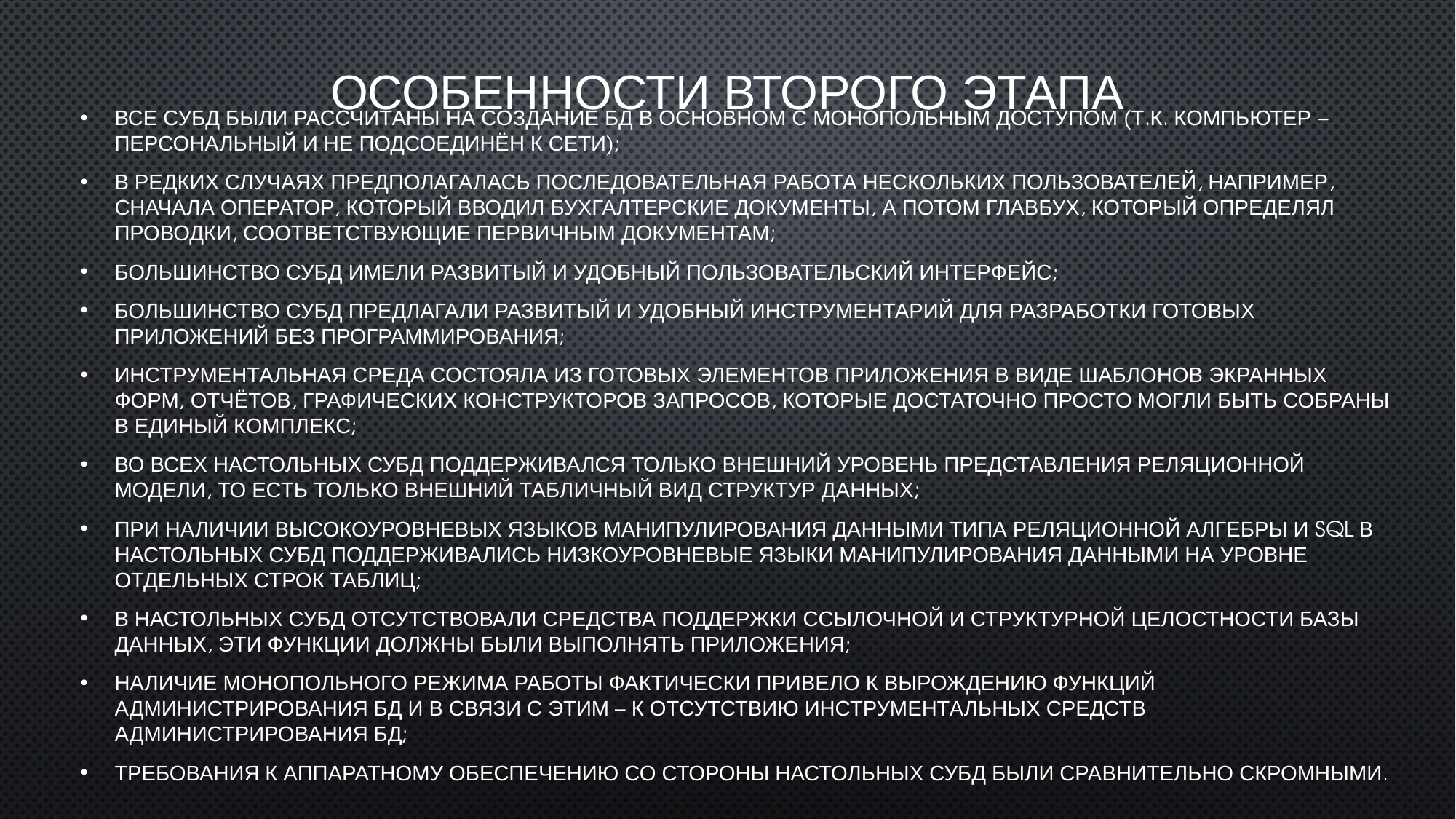

# Особенности второго этапа
все СУБД были рассчитаны на создание БД в основном с монопольным доступом (т.к. компьютер – персональный и не подсоединён к сети);
в редких случаях предполагалась последовательная работа нескольких пользователей, например, сначала оператор, который вводил бухгалтерские документы, а потом главбух, который определял проводки, соответствующие первичным документам;
большинство СУБД имели развитый и удобный пользовательский интерфейс;
большинство СУБД предлагали развитый и удобный инструментарий для разработки готовых приложений без программирования;
инструментальная среда состояла из готовых элементов приложения в виде шаблонов экранных форм, отчётов, графических конструкторов запросов, которые достаточно просто могли быть собраны в единый комплекс;
во всех настольных СУБД поддерживался только внешний уровень представления реляционной модели, то есть только внешний табличный вид структур данных;
при наличии высокоуровневых языков манипулирования данными типа реляционной алгебры и SQL в настольных СУБД поддерживались низкоуровневые языки манипулирования данными на уровне отдельных строк таблиц;
в настольных СУБД отсутствовали средства поддержки ссылочной и структурной целостности базы данных, эти функции должны были выполнять приложения;
наличие монопольного режима работы фактически привело к вырождению функций администрирования БД и в связи с этим – к отсутствию инструментальных средств администрирования БД;
требования к аппаратному обеспечению со стороны настольных СУБД были сравнительно скромными.